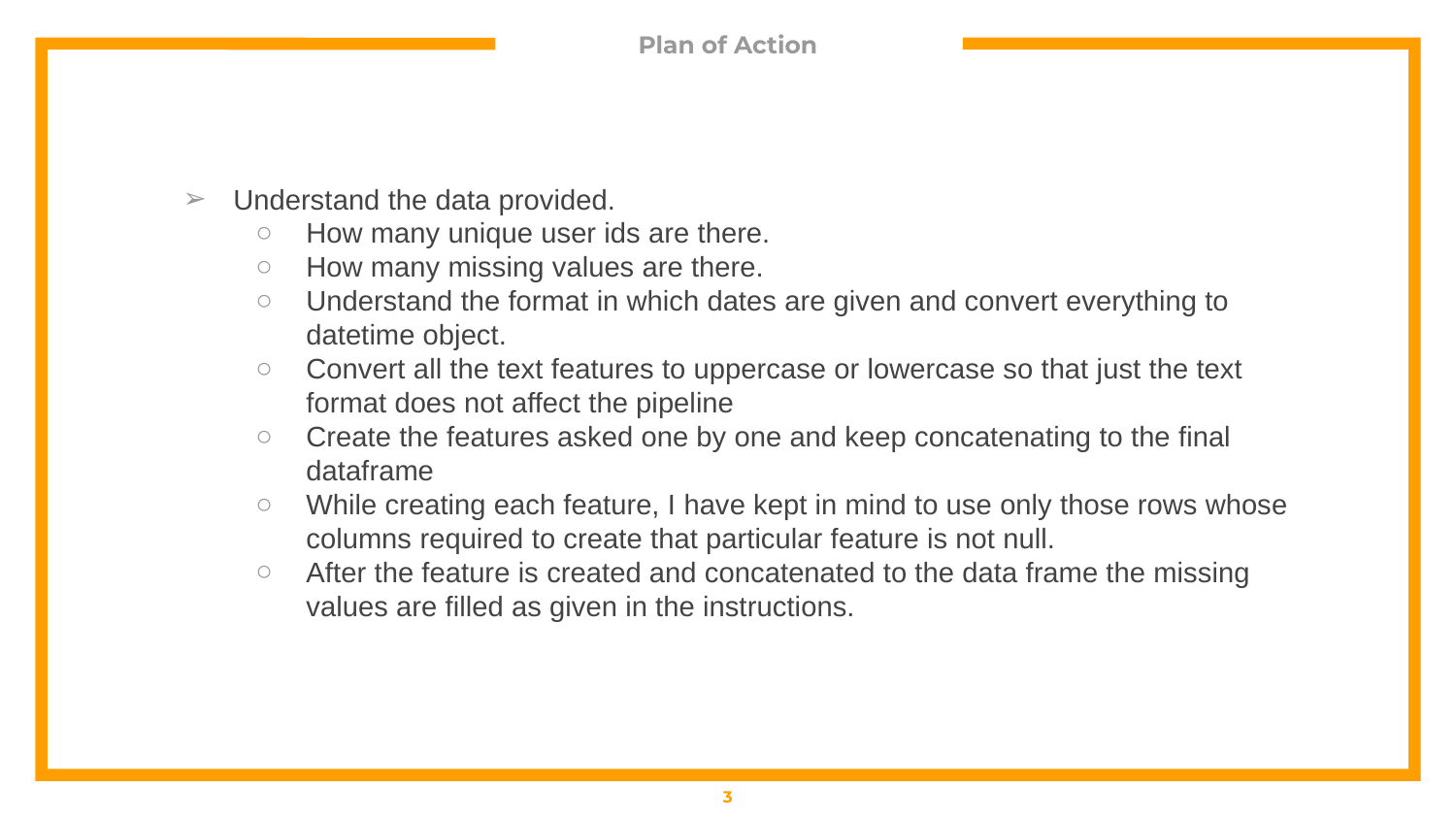

# Plan of Action
Understand the data provided.
How many unique user ids are there.
How many missing values are there.
Understand the format in which dates are given and convert everything to datetime object.
Convert all the text features to uppercase or lowercase so that just the text format does not affect the pipeline
Create the features asked one by one and keep concatenating to the final dataframe
While creating each feature, I have kept in mind to use only those rows whose columns required to create that particular feature is not null.
After the feature is created and concatenated to the data frame the missing values are filled as given in the instructions.
3